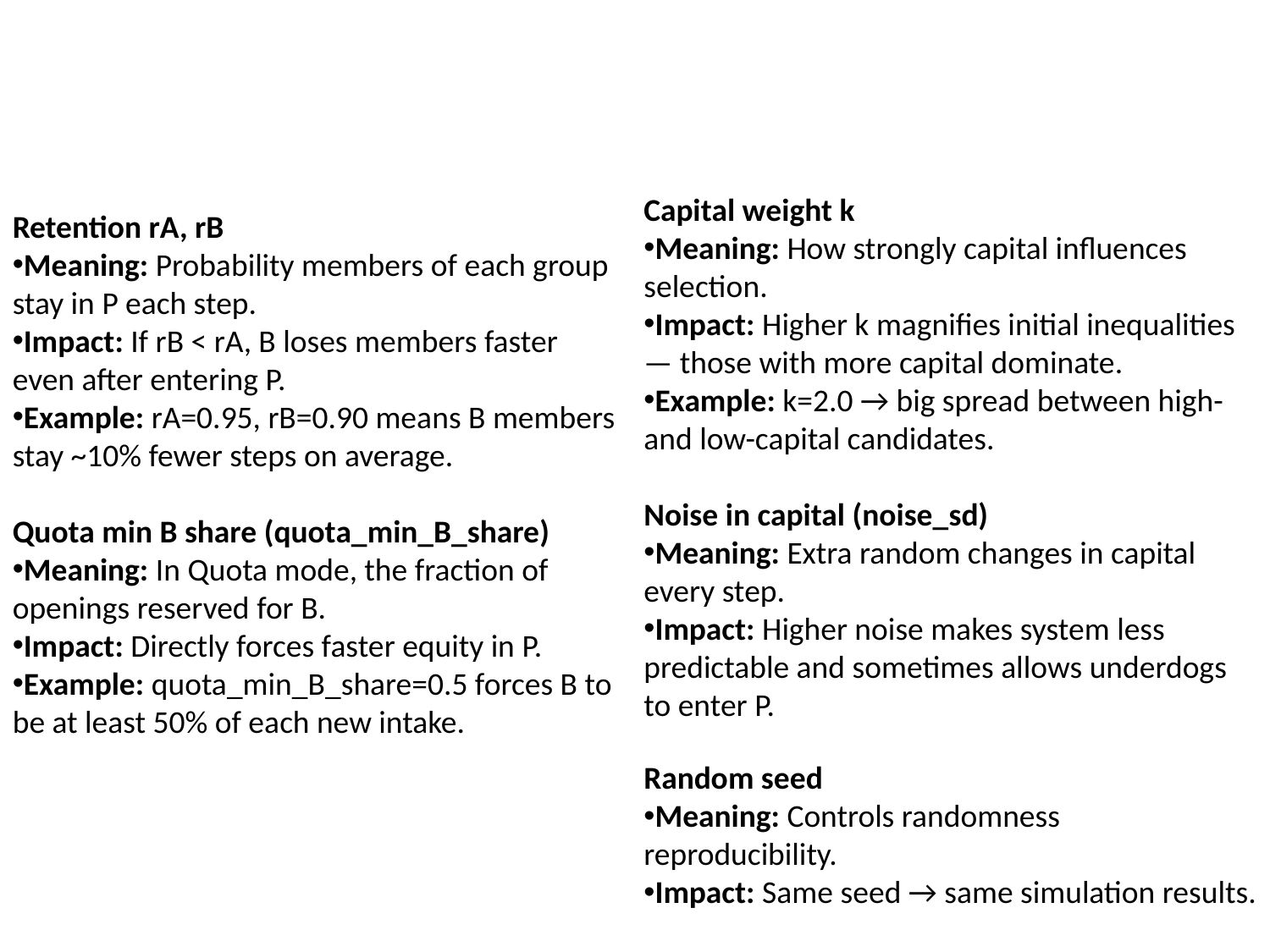

Capital weight k
Meaning: How strongly capital influences selection.
Impact: Higher k magnifies initial inequalities — those with more capital dominate.
Example: k=2.0 → big spread between high- and low-capital candidates.

Noise in capital (noise_sd)
Meaning: Extra random changes in capital every step.
Impact: Higher noise makes system less predictable and sometimes allows underdogs to enter P.
Retention rA, rB
Meaning: Probability members of each group stay in P each step.
Impact: If rB < rA, B loses members faster even after entering P.
Example: rA=0.95, rB=0.90 means B members stay ~10% fewer steps on average.

Quota min B share (quota_min_B_share)
Meaning: In Quota mode, the fraction of openings reserved for B.
Impact: Directly forces faster equity in P.
Example: quota_min_B_share=0.5 forces B to be at least 50% of each new intake.
Random seed
Meaning: Controls randomness reproducibility.
Impact: Same seed → same simulation results.